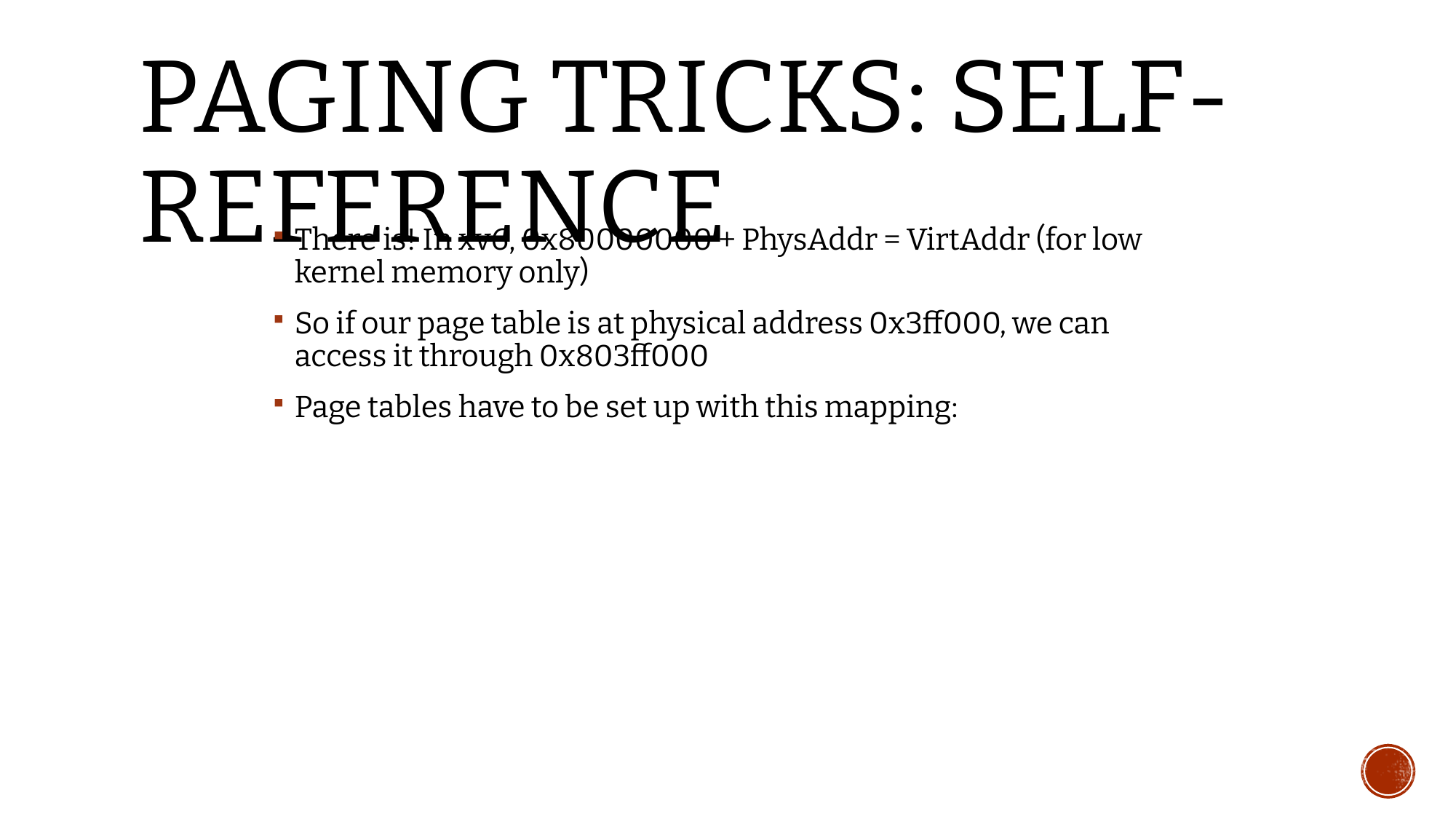

# Paging Tricks: Self-reference
There is! In xv6, 0x80000000 + PhysAddr = VirtAddr (for low kernel memory only)
So if our page table is at physical address 0x3ff000, we can access it through 0x803ff000
Page tables have to be set up with this mapping: